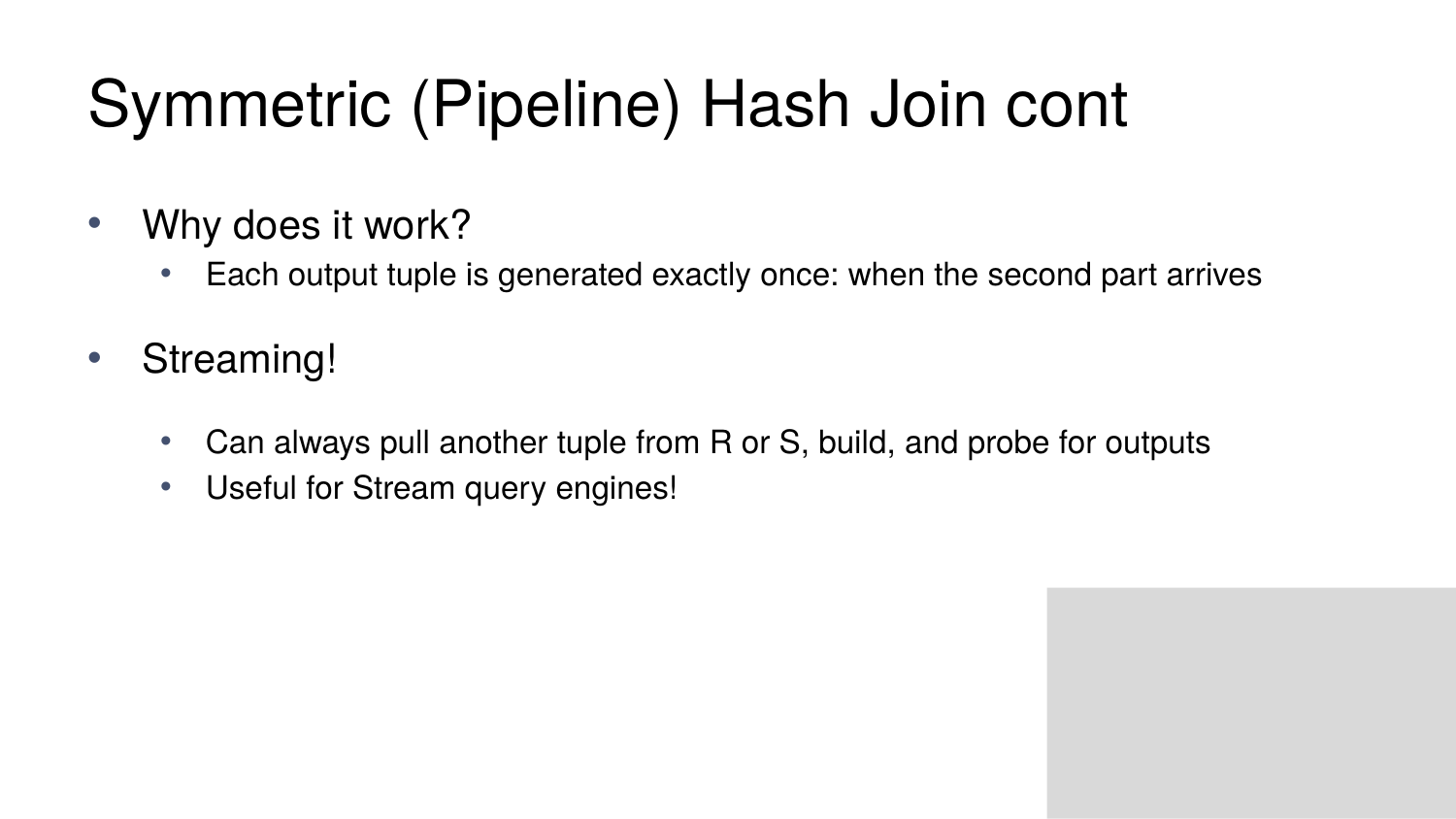

# Symmetric (Pipeline) Hash Join cont
Why does it work?
Each output tuple is generated exactly once: when the second part arrives
Streaming!
Can always pull another tuple from R or S, build, and probe for outputs
Useful for Stream query engines!